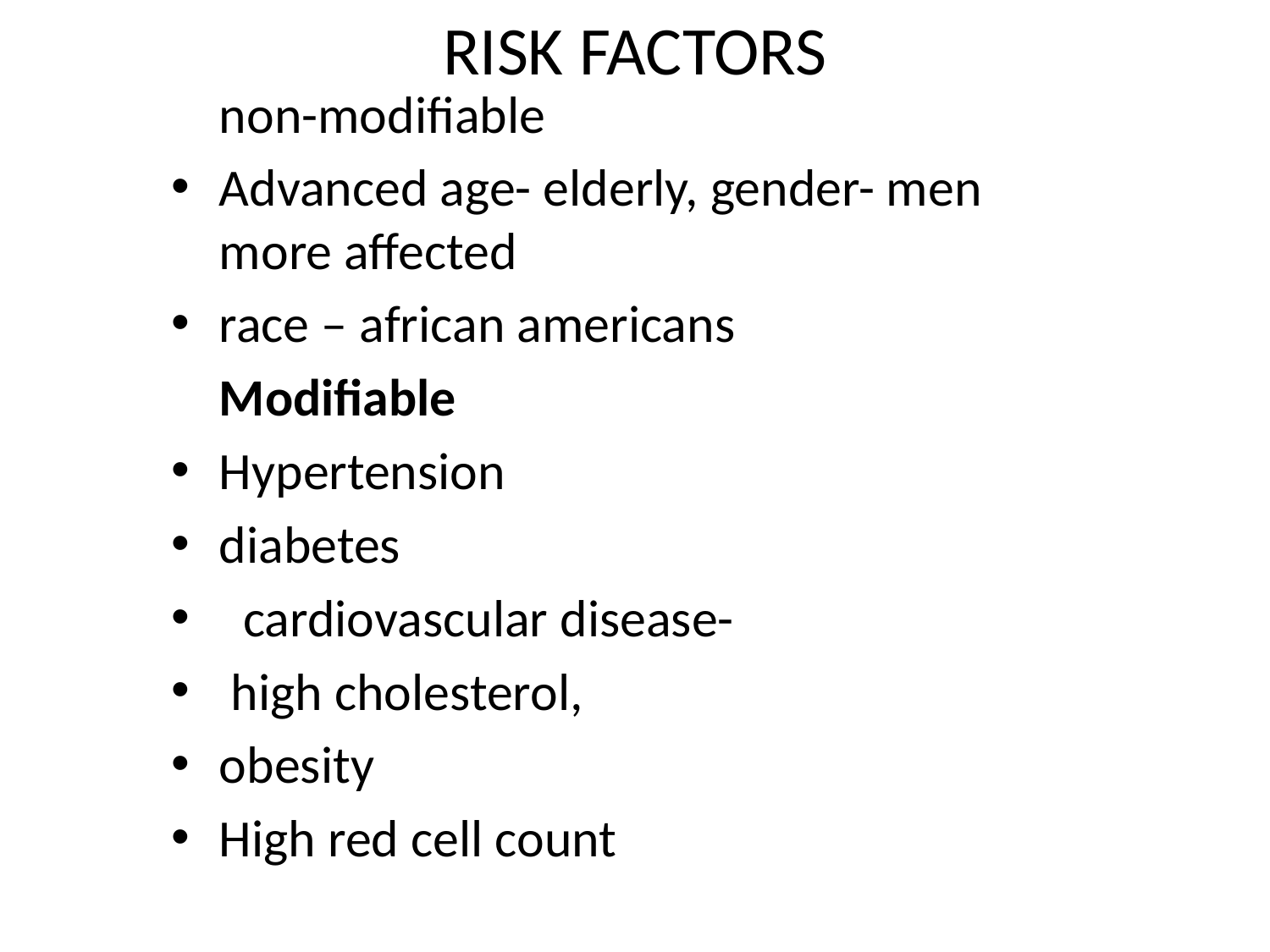

# RISK FACTORS
		non-modifiable
Advanced age- elderly, gender- men more affected
race – african americans
		Modifiable
Hypertension
diabetes
  cardiovascular disease-
 high cholesterol,
obesity
High red cell count